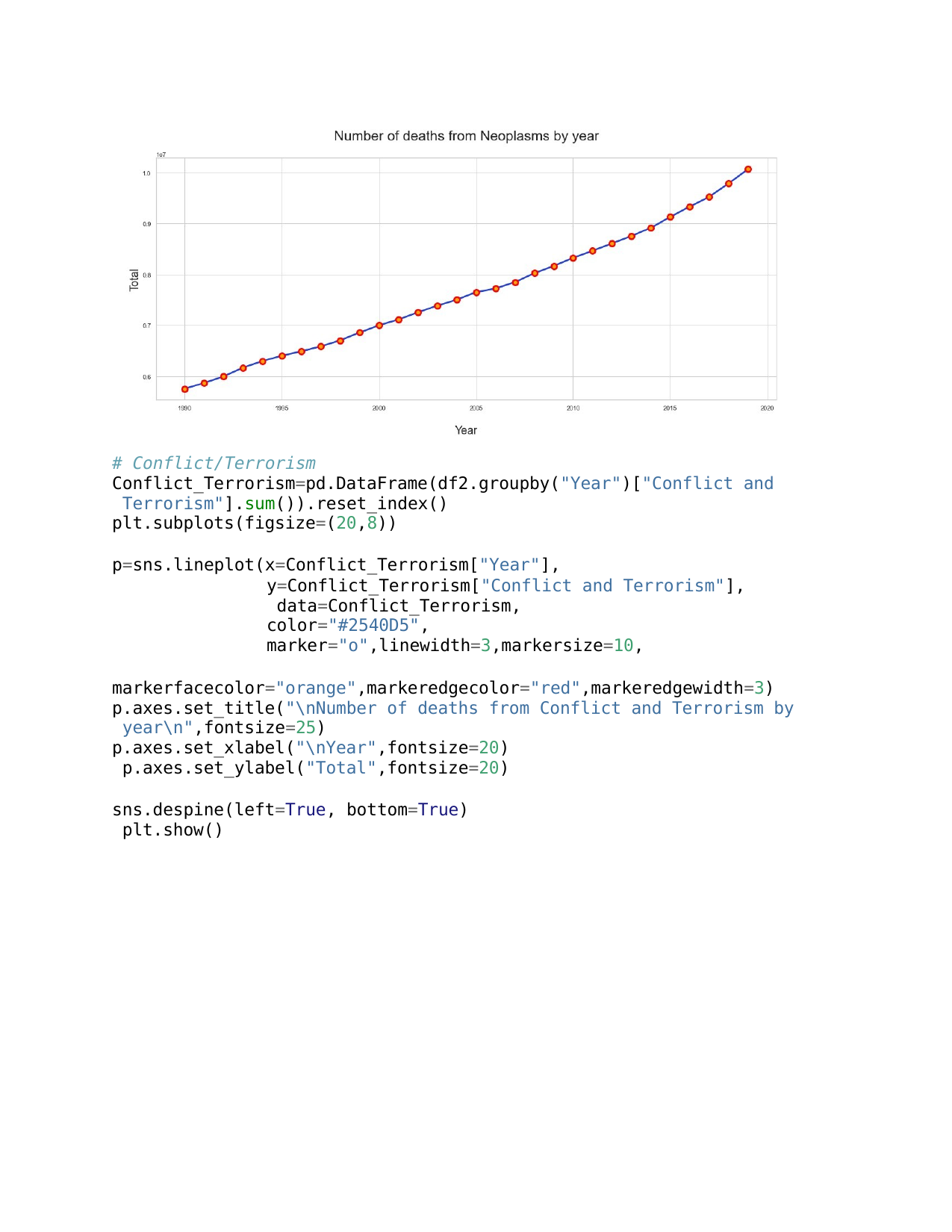

# Conflict/Terrorism  Conflict_Terrorism=pd.DataFrame(df2.groupby("Year")["Conflict and  Terrorism"].sum()).reset_index()
plt.subplots(figsize=(20,8))

p=sns.lineplot(x=Conflict_Terrorism["Year"],
y=Conflict_Terrorism["Conflict and Terrorism"],  data=Conflict_Terrorism,
color="#2540D5",  marker="o",linewidth=3,markersize=10,

markerfacecolor="orange",markeredgecolor="red",markeredgewidth=3)  p.axes.set_title("\nNumber of deaths from Conflict and Terrorism by  year\n",fontsize=25)
p.axes.set_xlabel("\nYear",fontsize=20)  p.axes.set_ylabel("Total",fontsize=20)

sns.despine(left=True, bottom=True)  plt.show()